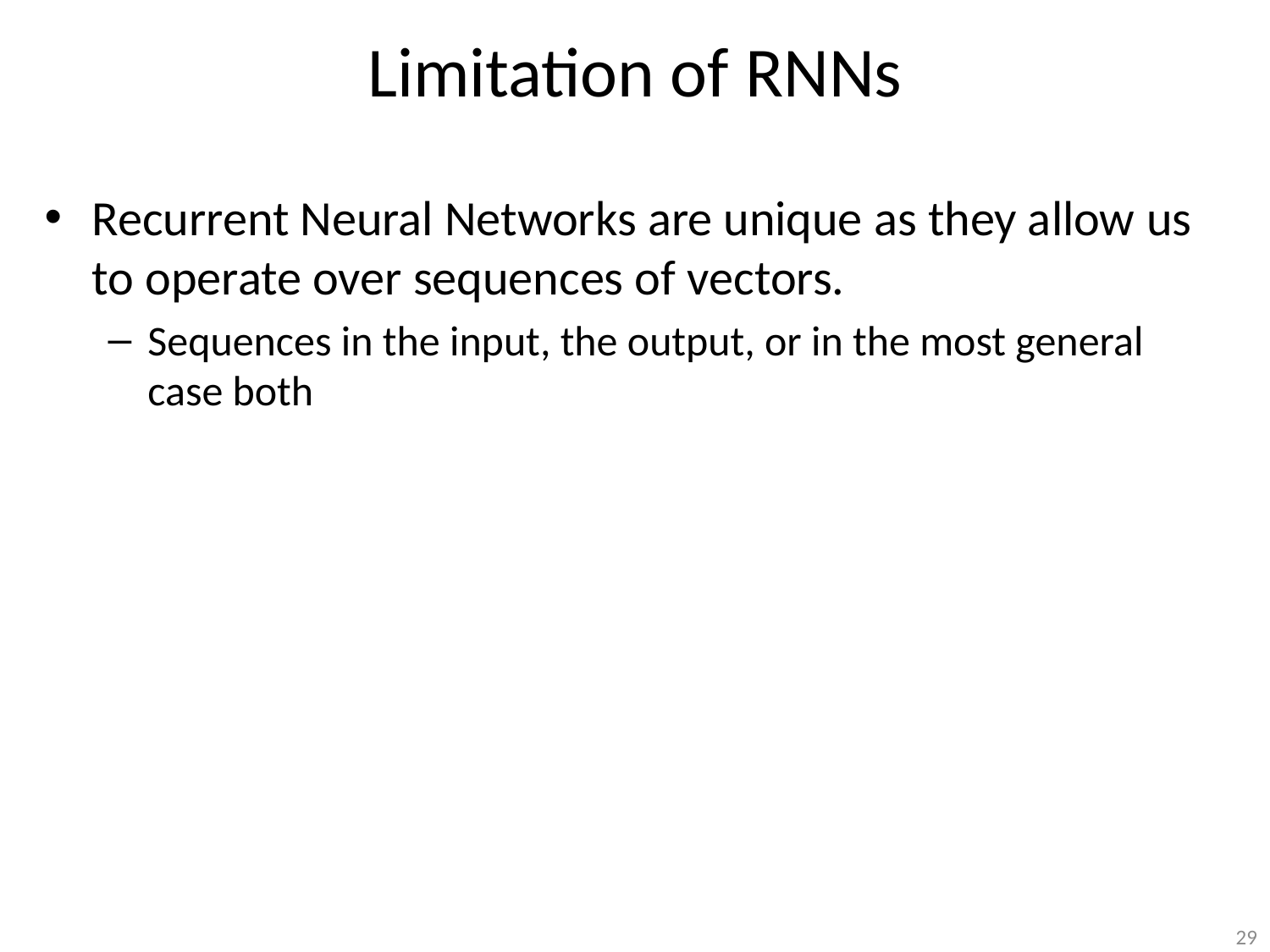

# Limitation of RNNs
Recurrent Neural Networks are unique as they allow us to operate over sequences of vectors.
Sequences in the input, the output, or in the most general case both
29